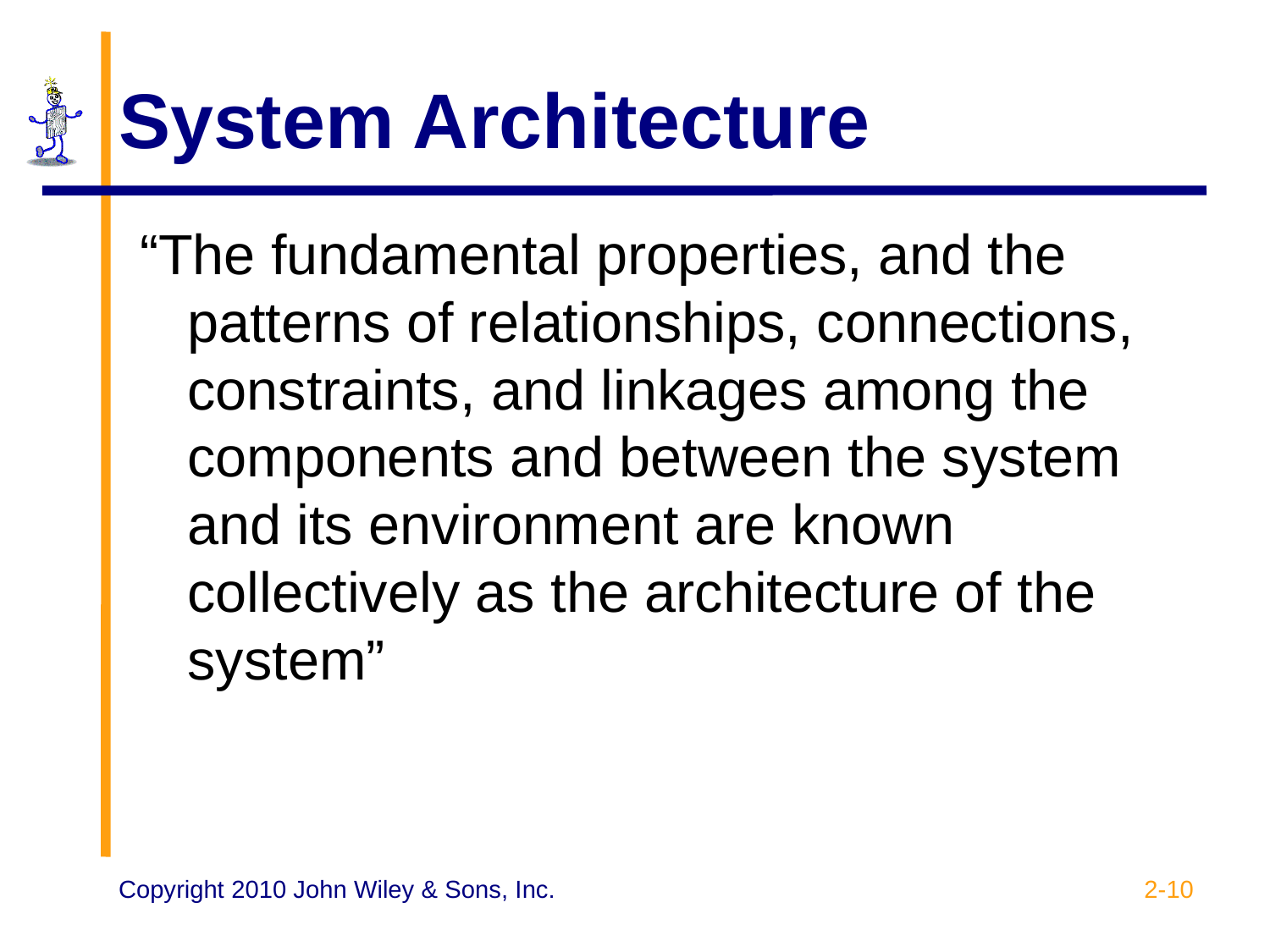

# System Architecture
“The fundamental properties, and the patterns of relationships, connections, constraints, and linkages among the components and between the system and its environment are known collectively as the architecture of the system”
2-10
Copyright 2010 John Wiley & Sons, Inc.